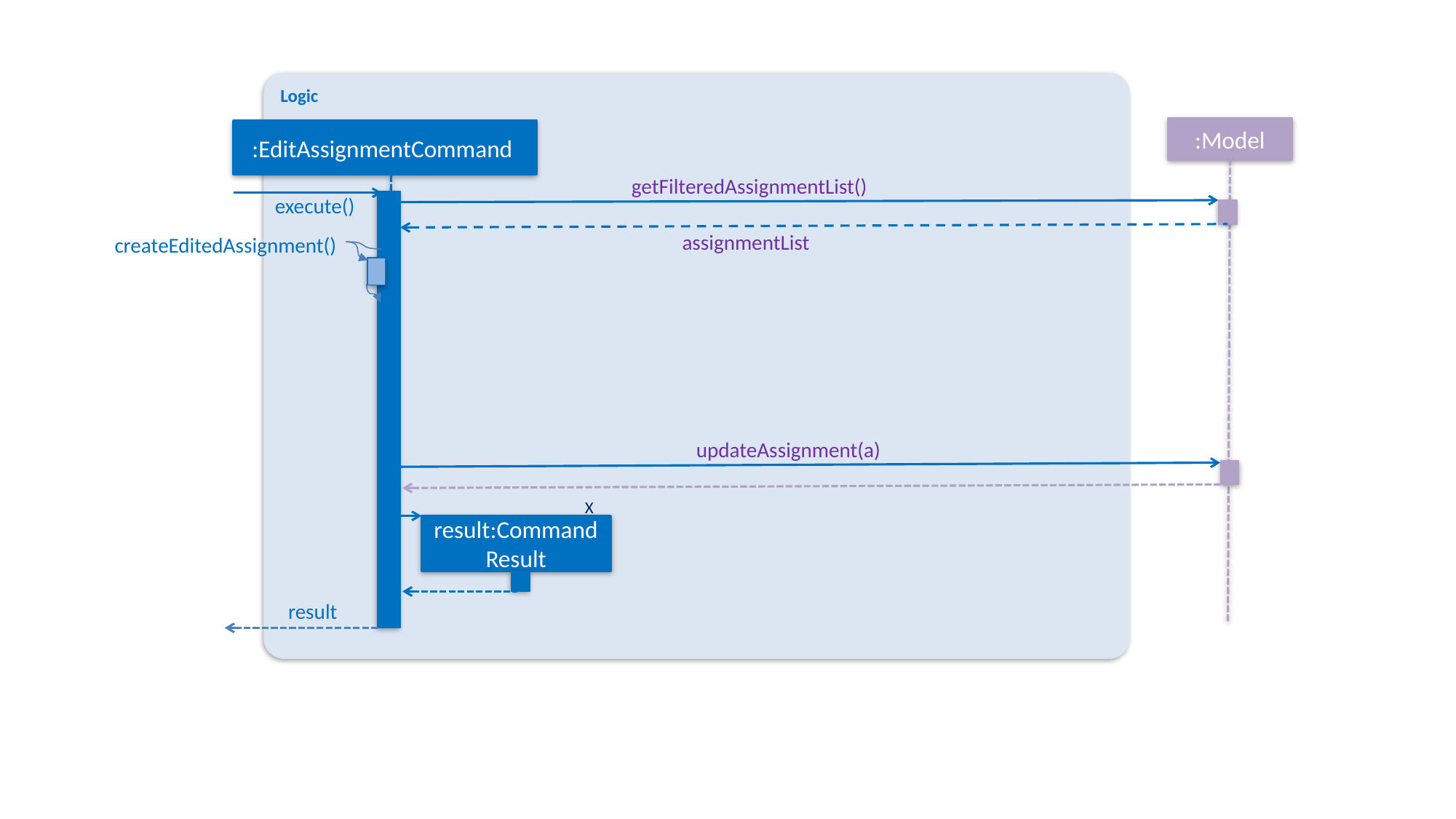

Logic
:Model
:EditAssignmentCommand
getFilteredAssignmentList()

execute()

assignmentList
createEditedAssignment()

updateAssignment(a)

X
result:Command Result

result